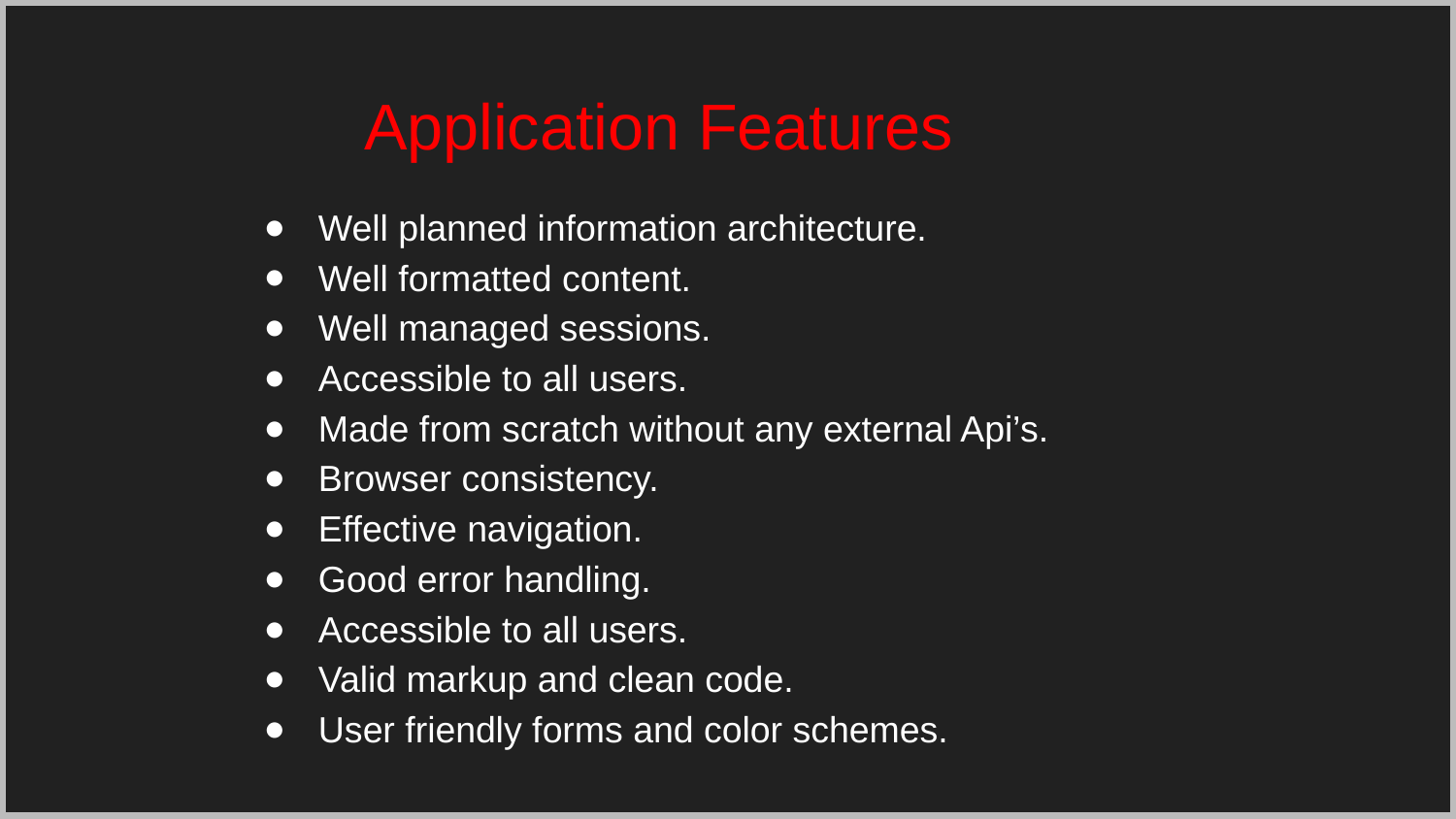

# Application Features
Well planned information architecture.
Well formatted content.
Well managed sessions.
Accessible to all users.
Made from scratch without any external Api’s.
Browser consistency.
Effective navigation.
Good error handling.
Accessible to all users.
Valid markup and clean code.
User friendly forms and color schemes.